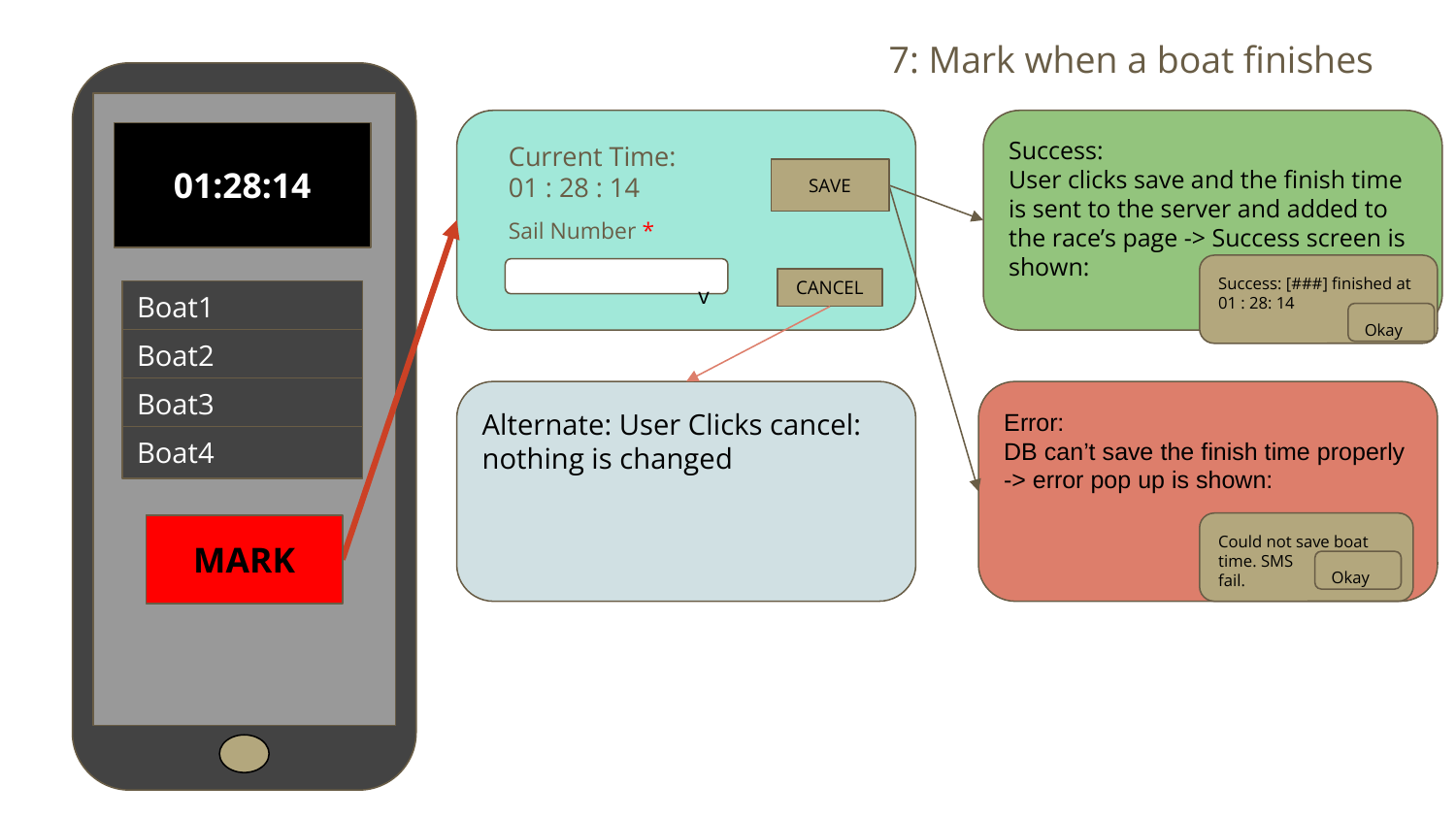

7: Mark when a boat finishes

Success:
User clicks save and the finish time is sent to the server and added to the race’s page -> Success screen is shown:

01:28:14
Current Time:
01 : 28 : 14

Sail Number *
SAVE
Success: [###] finished at  01 : 28: 14
		    v
CANCEL
Boat1
Okay
Boat2
Boat3
Alternate: User Clicks cancel: nothing is changed
Error:
DB can’t save the finish time properly -> error pop up is shown:
Boat4
Could not save boat time. SMS
fail.
MARK
Okay